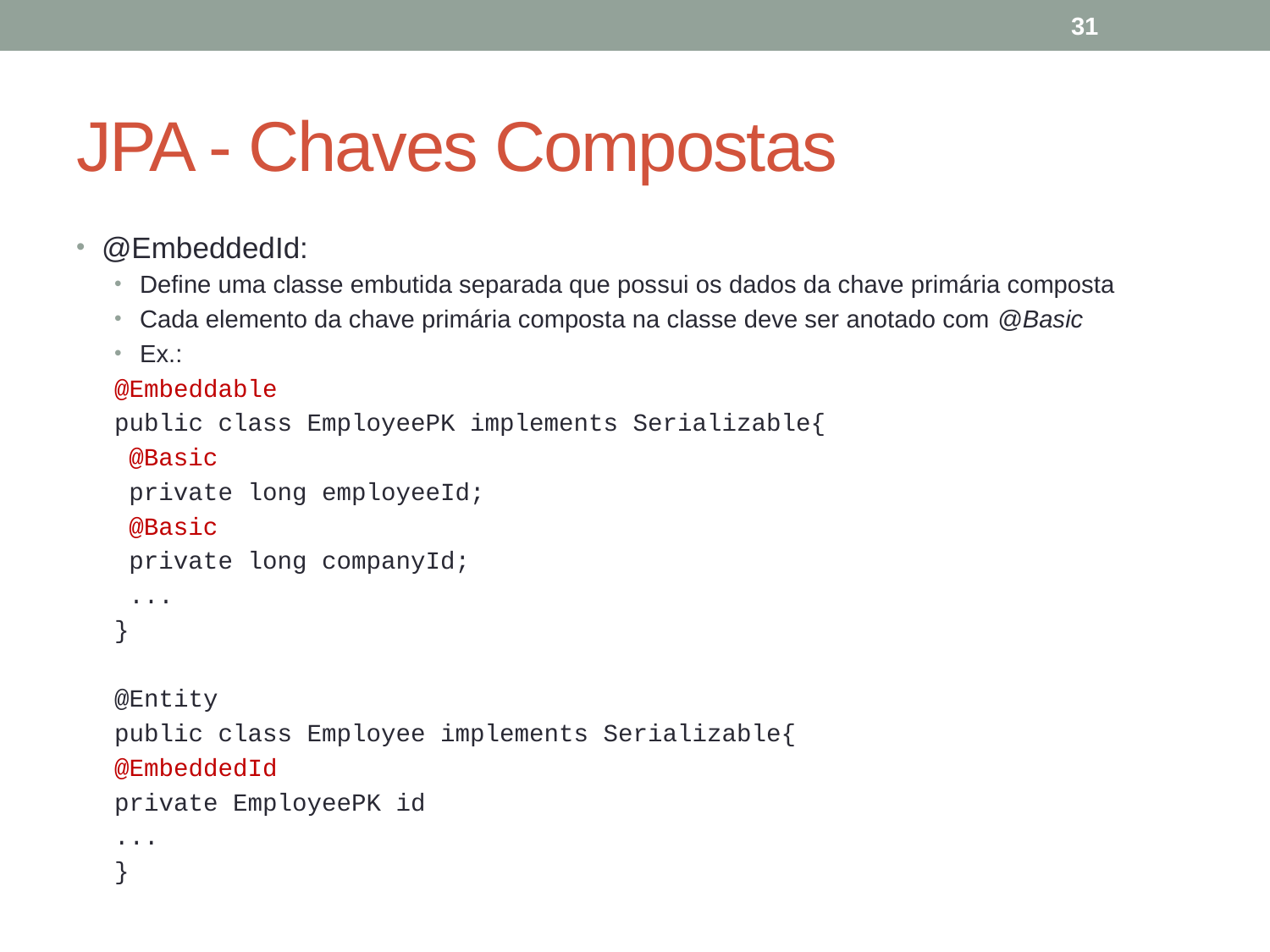

31
# JPA - Chaves Compostas
@EmbeddedId:
Define uma classe embutida separada que possui os dados da chave primária composta
Cada elemento da chave primária composta na classe deve ser anotado com @Basic
Ex.:
@Embeddable
public class EmployeePK implements Serializable{
 @Basic
 private long employeeId;
 @Basic
 private long companyId;
 ...
}

@Entity
public class Employee implements Serializable{
@EmbeddedId
private EmployeePK id
...
}